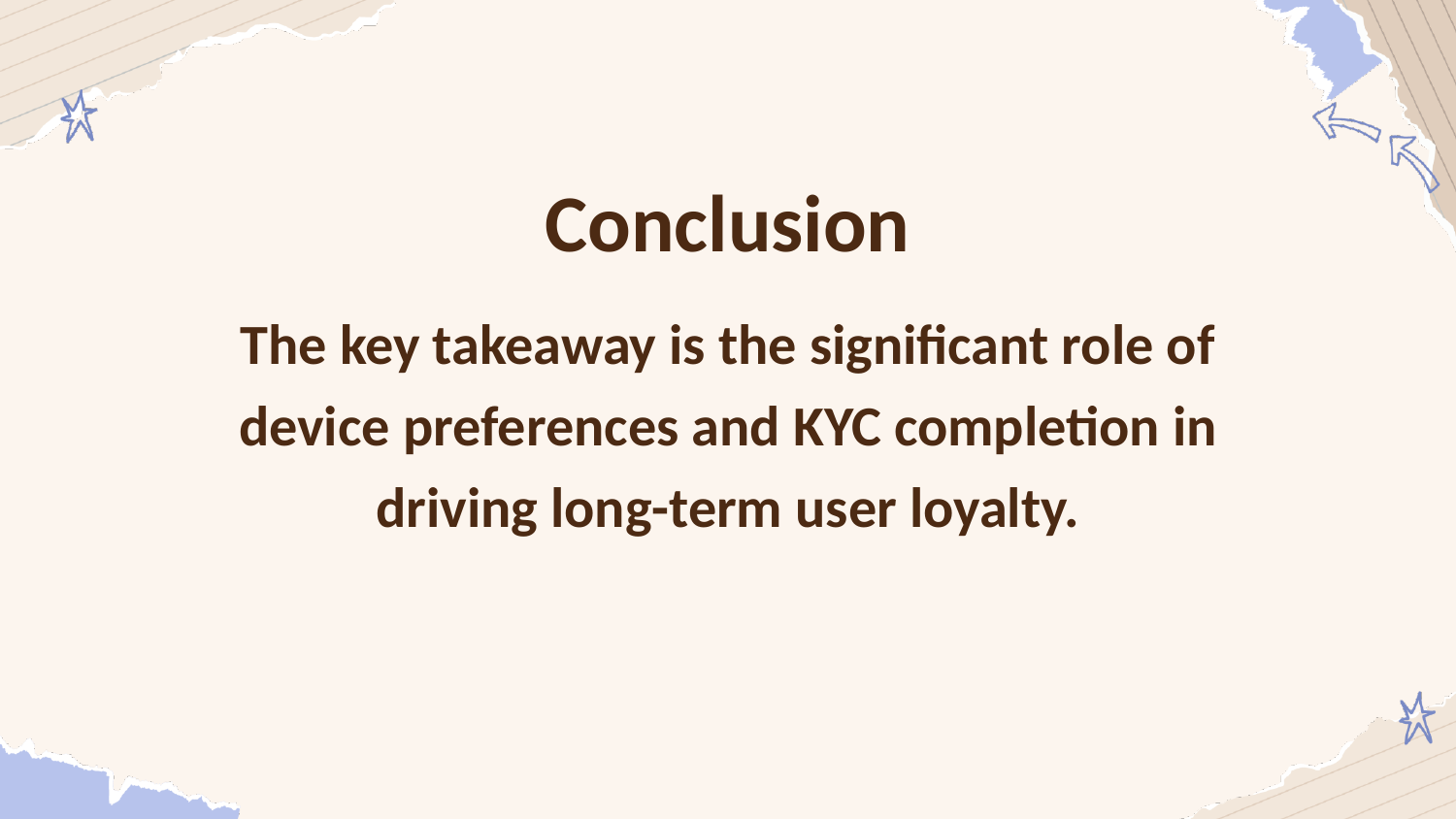

Conclusion
The key takeaway is the significant role of device preferences and KYC completion in driving long-term user loyalty.